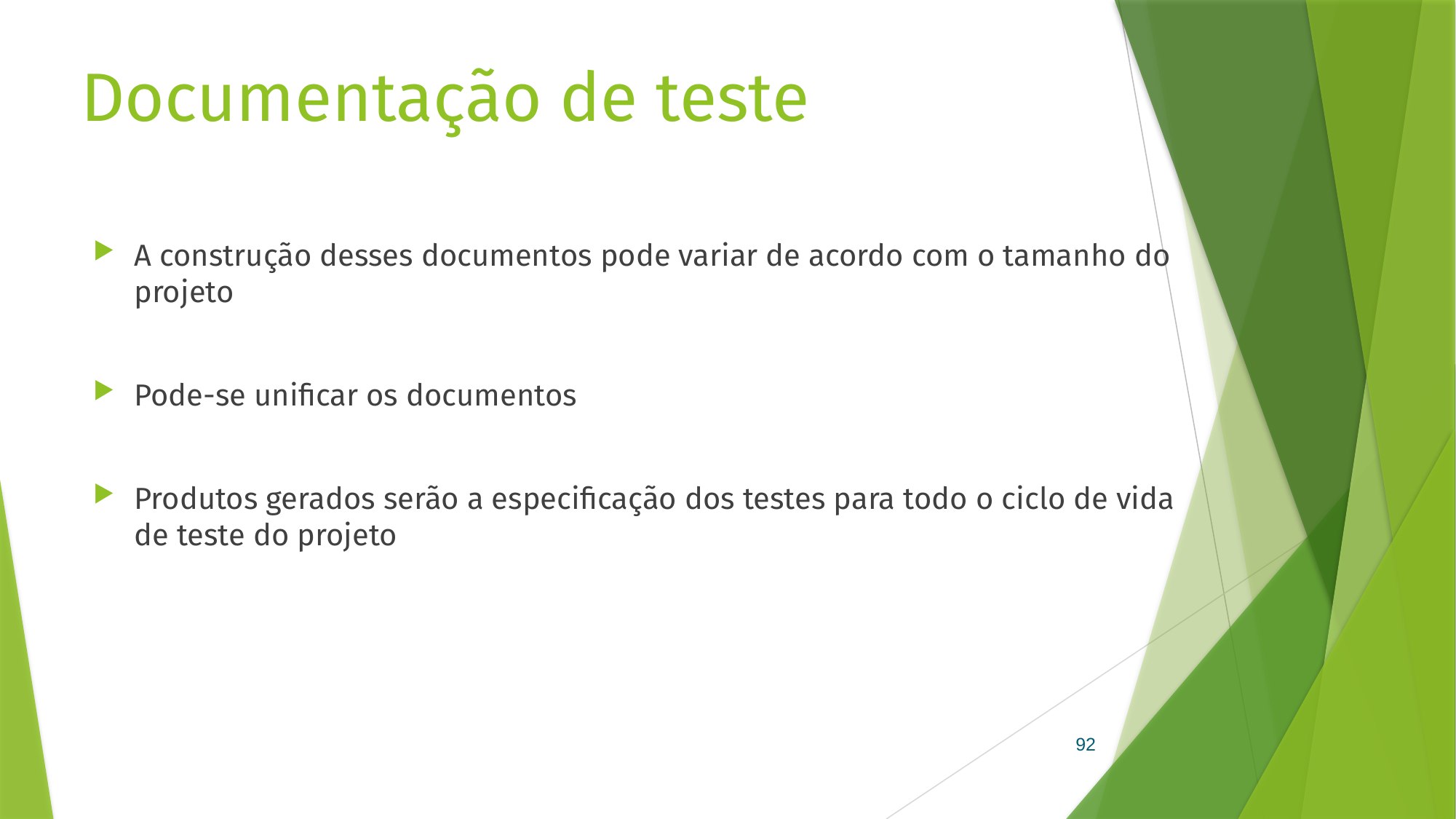

# Documentação de teste
A construção desses documentos pode variar de acordo com o tamanho do projeto

Pode-se unificar os documentos

Produtos gerados serão a especificação dos testes para todo o ciclo de vida de teste do projeto

92